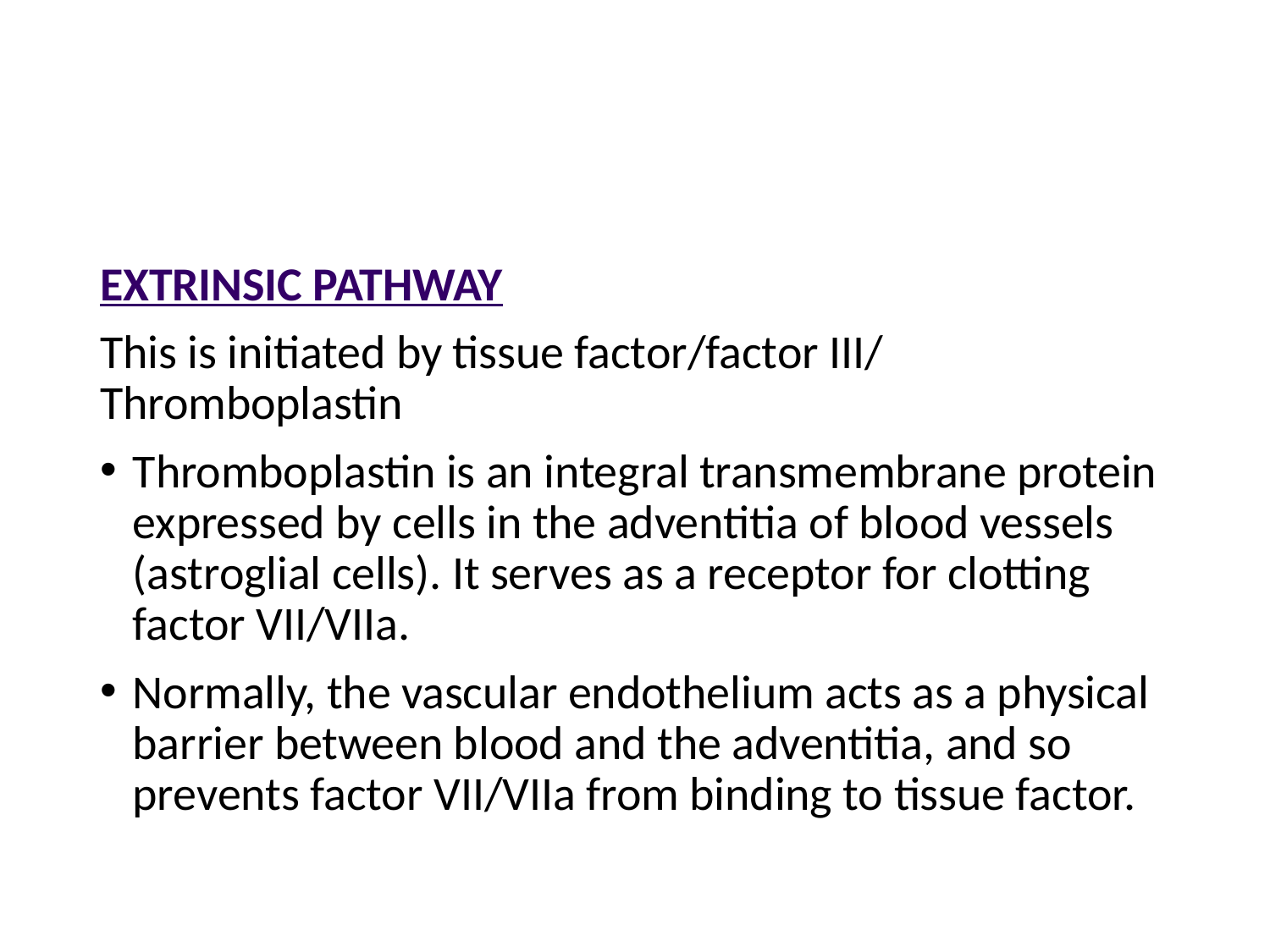

#
EXTRINSIC PATHWAY
This is initiated by tissue factor/factor III/ Thromboplastin
Thromboplastin is an integral transmembrane protein expressed by cells in the adventitia of blood vessels (astroglial cells). It serves as a receptor for clotting factor VII/VIIa.
Normally, the vascular endothelium acts as a physical barrier between blood and the adventitia, and so prevents factor VII/VIIa from binding to tissue factor.